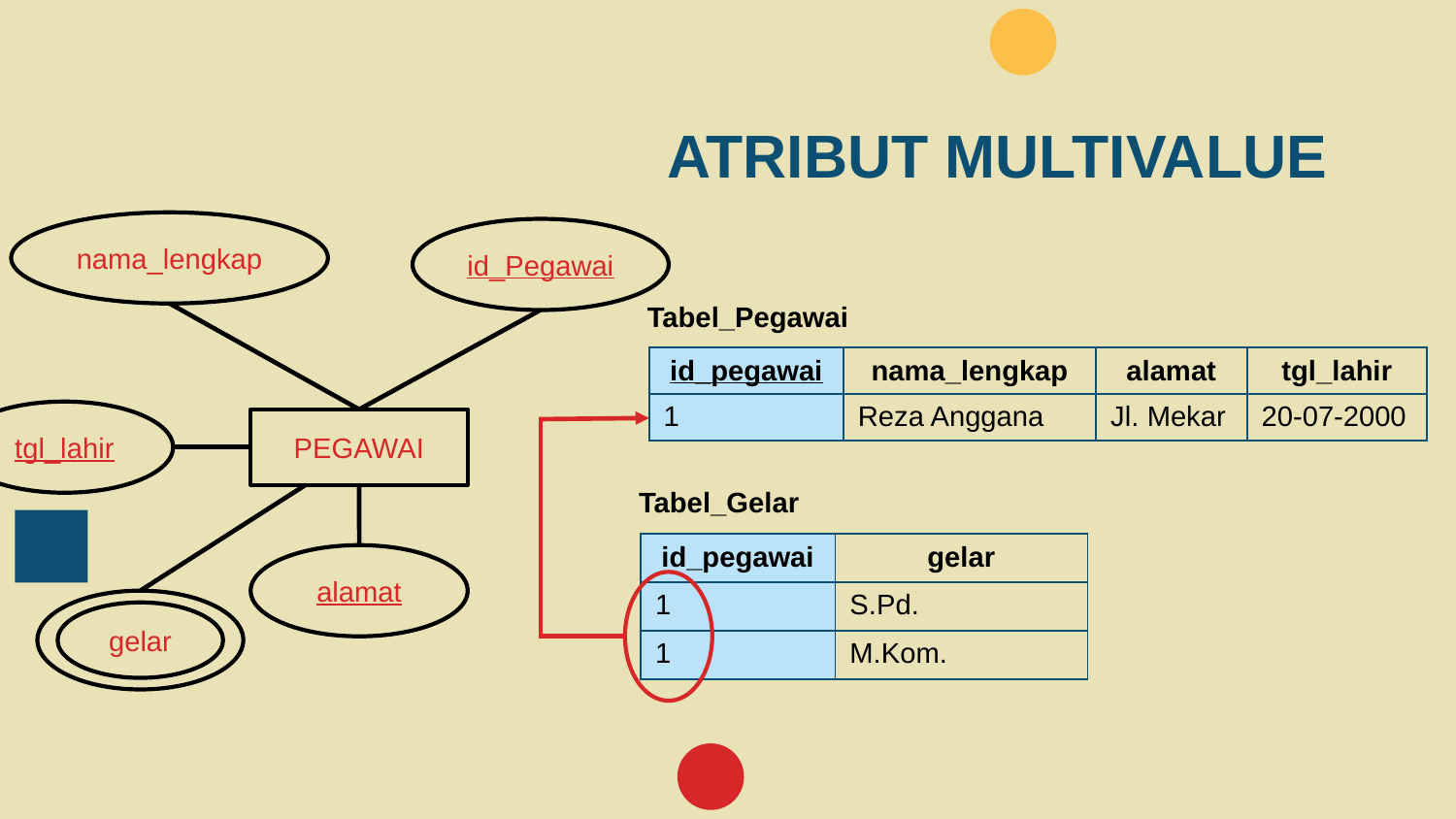

# ATRIBUT MULTIVALUE
nama_lengkap
id_Pegawai
Tabel_Pegawai
| id\_pegawai | nama\_lengkap | alamat | tgl\_lahir |
| --- | --- | --- | --- |
| 1 | Reza Anggana | Jl. Mekar | 20-07-2000 |
tgl_lahir
PEGAWAI

Tabel_Gelar
| id\_pegawai | gelar |
| --- | --- |
| 1 | S.Pd. |
| 1 | M.Kom. |
alamat

gelar